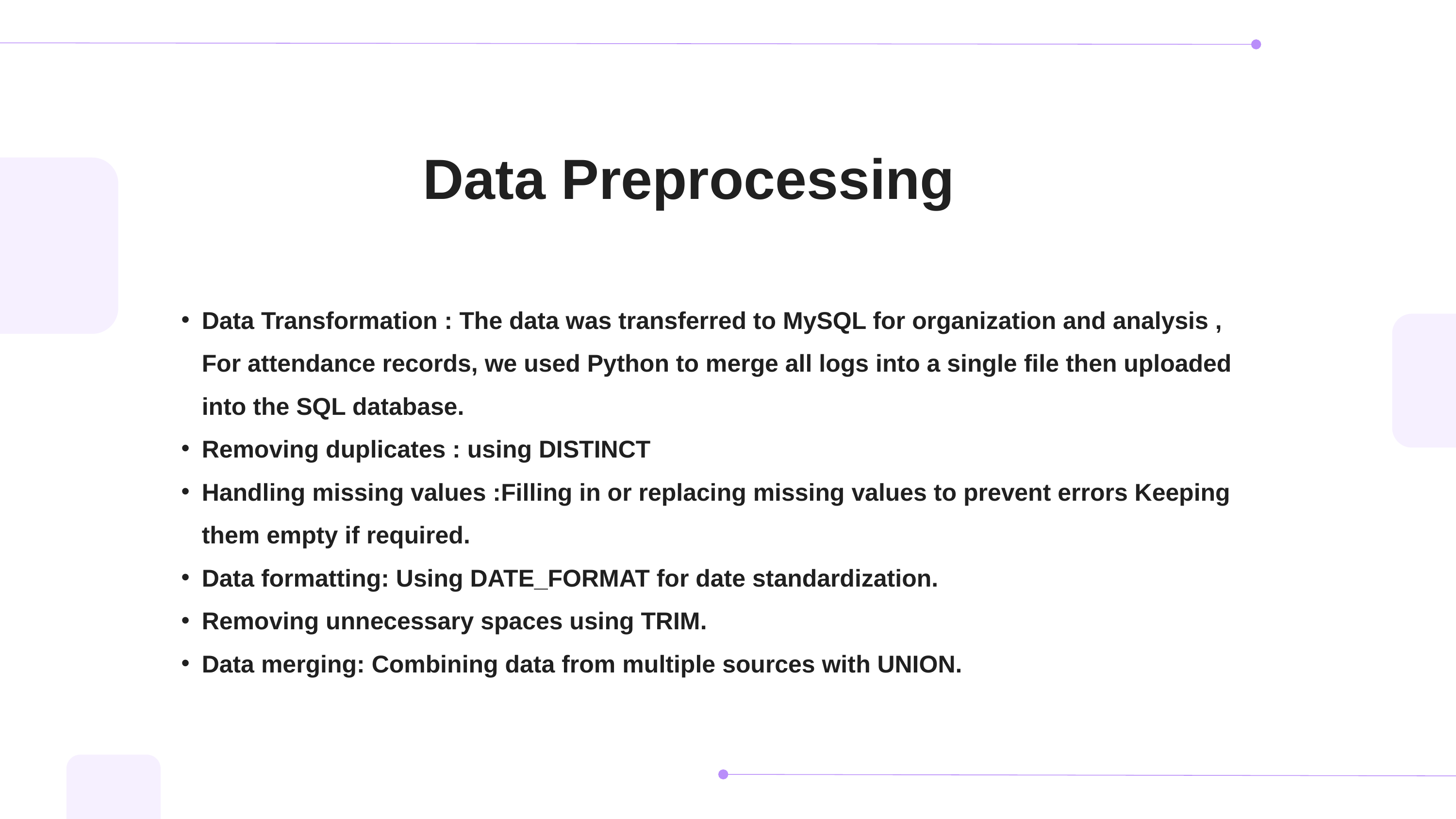

Data Preprocessing

Data Transformation : The data was transferred to MySQL for organization and analysis , For attendance records, we used Python to merge all logs into a single file then uploaded into the SQL database.
Removing duplicates : using DISTINCT
Handling missing values :Filling in or replacing missing values to prevent errors Keeping them empty if required.
Data formatting: Using DATE_FORMAT for date standardization.
Removing unnecessary spaces using TRIM.
Data merging: Combining data from multiple sources with UNION.